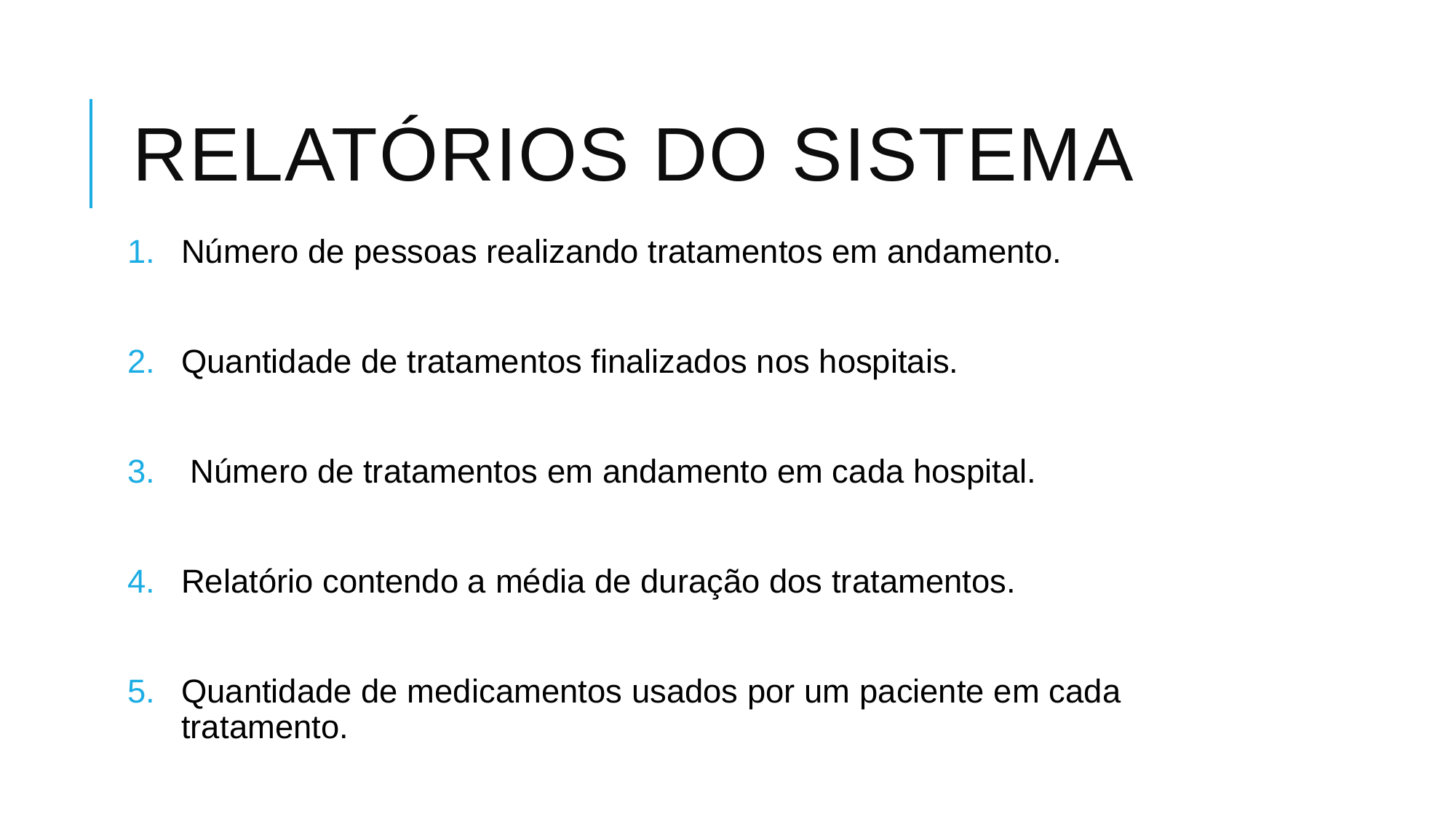

# Relatórios do sistema
Número de pessoas realizando tratamentos em andamento.

Quantidade de tratamentos finalizados nos hospitais.

 Número de tratamentos em andamento em cada hospital.

Relatório contendo a média de duração dos tratamentos.

Quantidade de medicamentos usados por um paciente em cada tratamento.